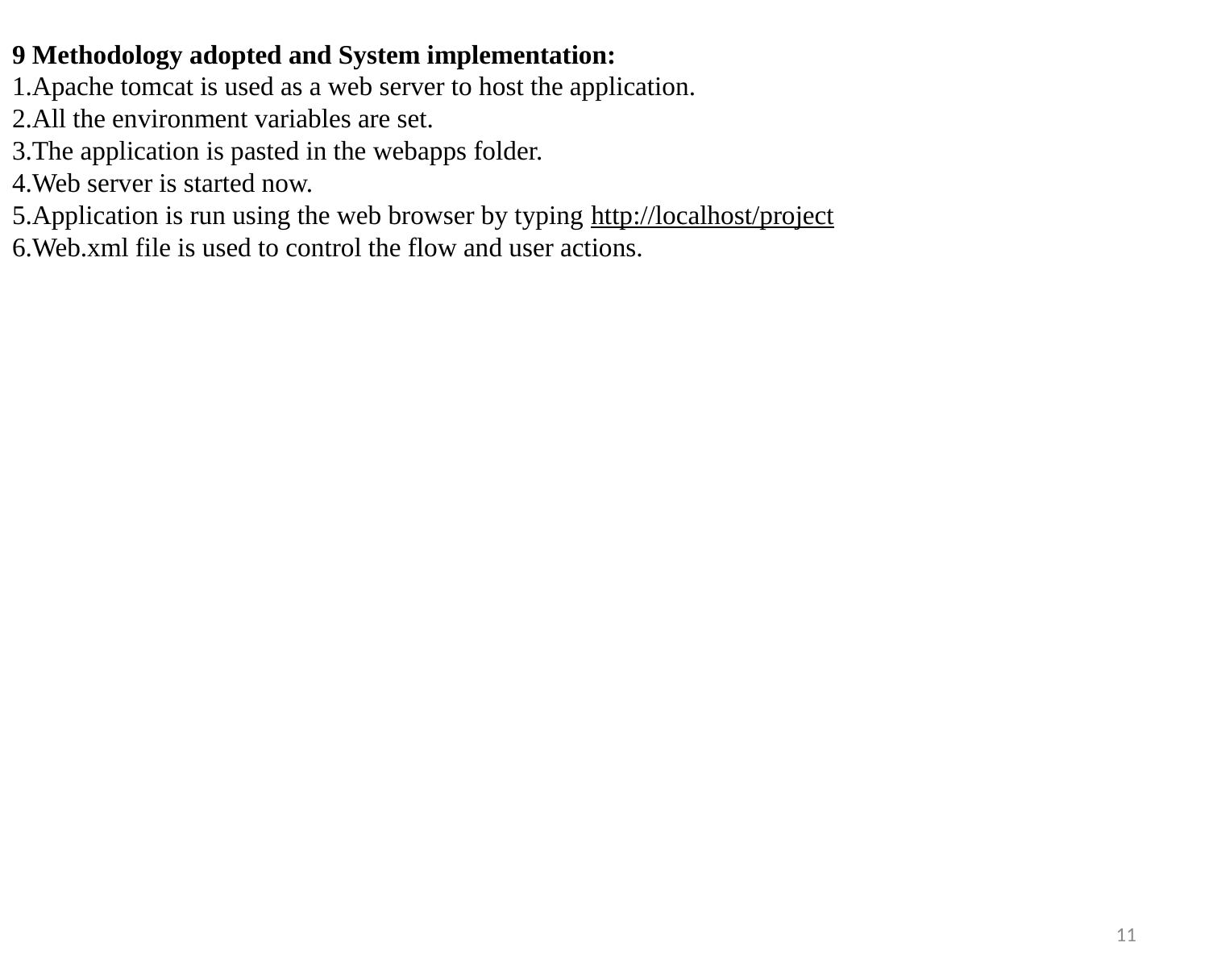

9 Methodology adopted and System implementation:
Apache tomcat is used as a web server to host the application.
All the environment variables are set.
The application is pasted in the webapps folder.
Web server is started now.
Application is run using the web browser by typing http://localhost/project
Web.xml file is used to control the flow and user actions.

11